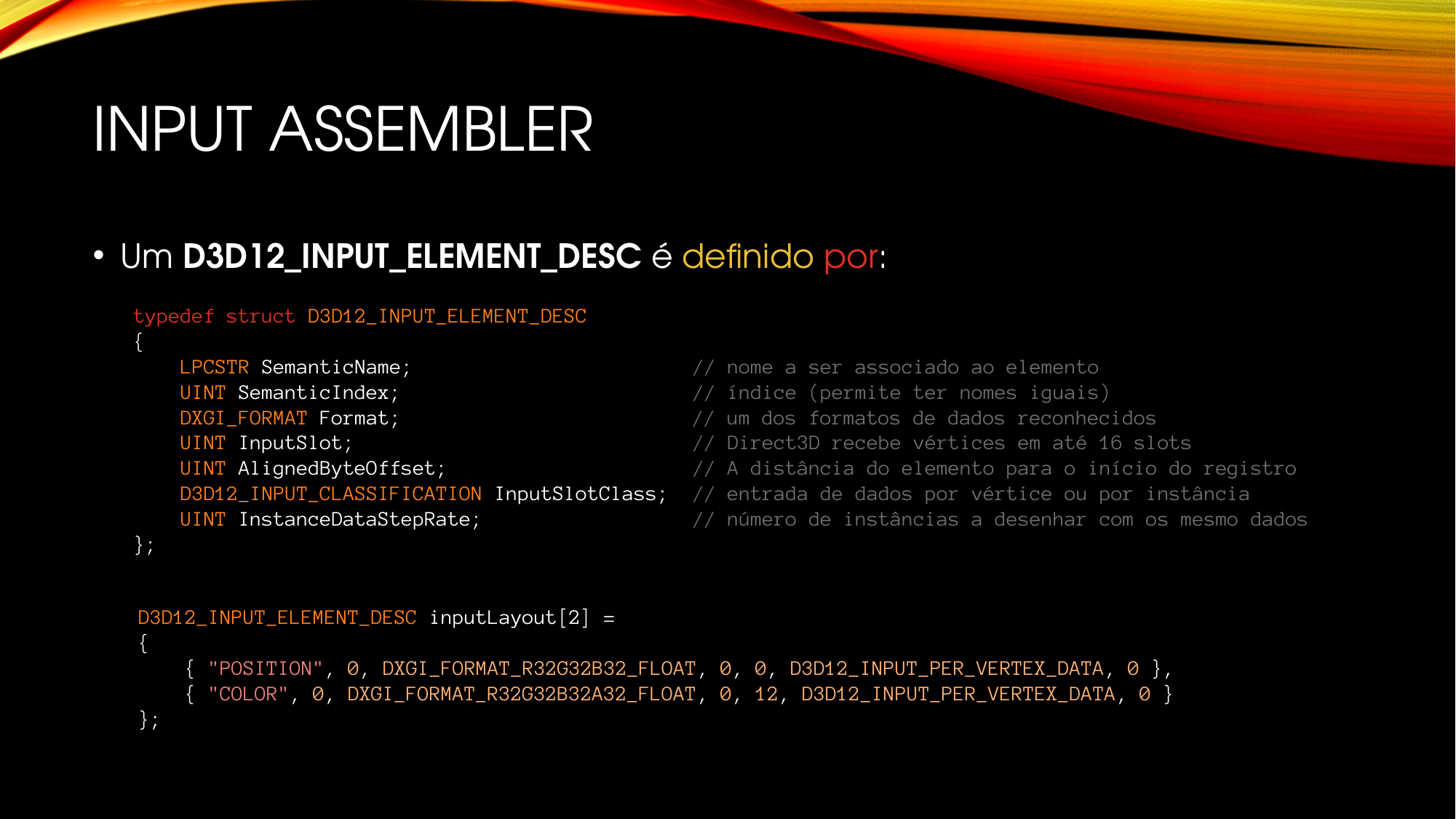

# Input ASSEMBLER
Um D3D12_INPUT_ELEMENT_DESC é definido por:
typedef struct D3D12_INPUT_ELEMENT_DESC
{
    LPCSTR SemanticName;                        // nome a ser associado ao elemento
    UINT SemanticIndex;                         // índice (permite ter nomes iguais)
    DXGI_FORMAT Format;                         // um dos formatos de dados reconhecidos
    UINT InputSlot;                             // Direct3D recebe vértices em até 16 slots
    UINT AlignedByteOffset;                     // A distância do elemento para o início do registro
    D3D12_INPUT_CLASSIFICATION InputSlotClass;  // entrada de dados por vértice ou por instância
    UINT InstanceDataStepRate;                  // número de instâncias a desenhar com os mesmo dados
};
D3D12_INPUT_ELEMENT_DESC inputLayout[2] =
{
    { "POSITION", 0, DXGI_FORMAT_R32G32B32_FLOAT, 0, 0, D3D12_INPUT_PER_VERTEX_DATA, 0 },
    { "COLOR", 0, DXGI_FORMAT_R32G32B32A32_FLOAT, 0, 12, D3D12_INPUT_PER_VERTEX_DATA, 0 }
};